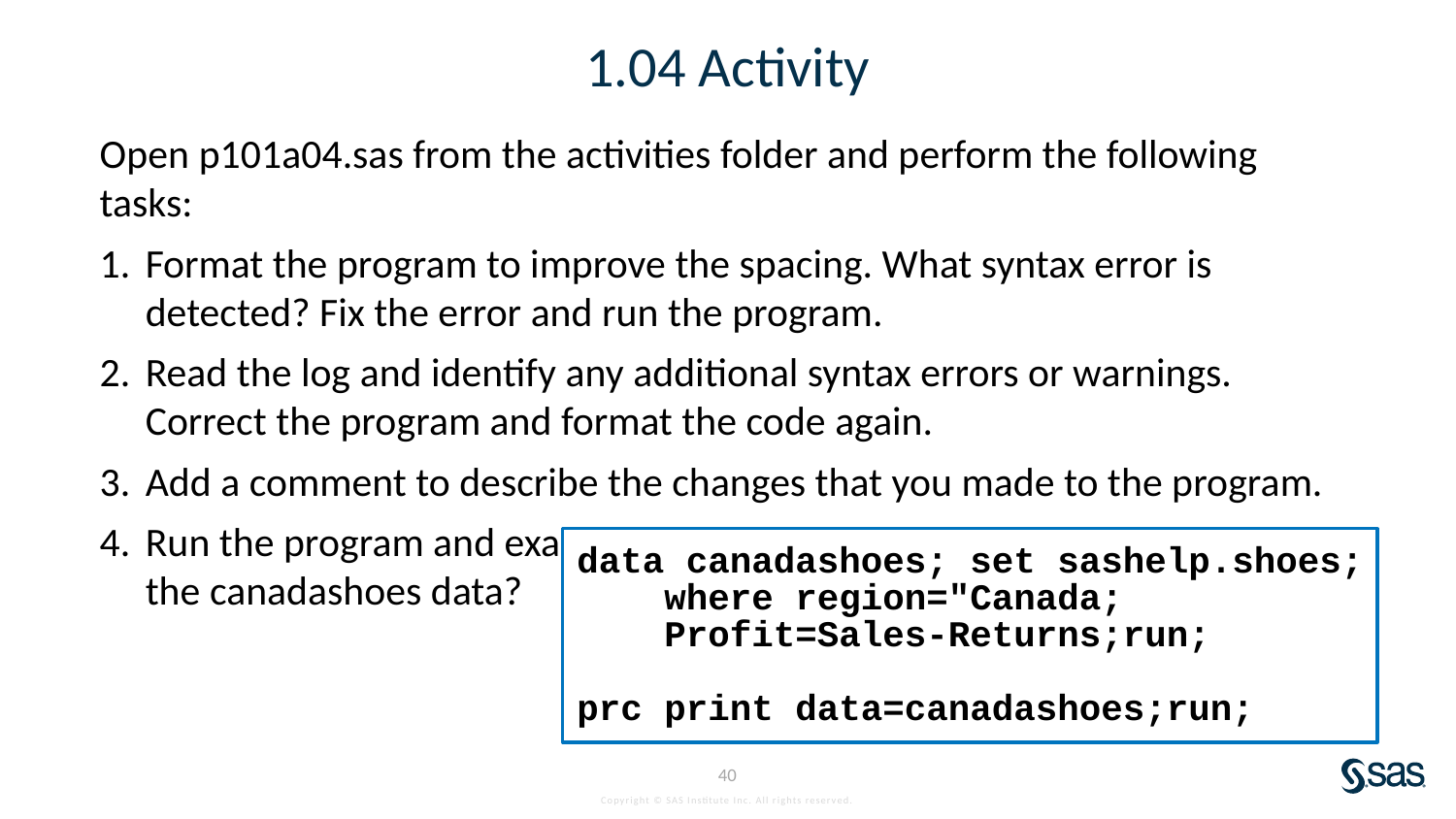

# 1.04 Activity
Open p101a04.sas from the activities folder and perform the following tasks:
Format the program to improve the spacing. What syntax error is detected? Fix the error and run the program.
Read the log and identify any additional syntax errors or warnings. Correct the program and format the code again.
Add a comment to describe the changes that you made to the program.
Run the program and examine the log and results. How many rows are in the canadashoes data?
data canadashoes; set sashelp.shoes;
    where region="Canada;
    Profit=Sales-Returns;run;

prc print data=canadashoes;run;